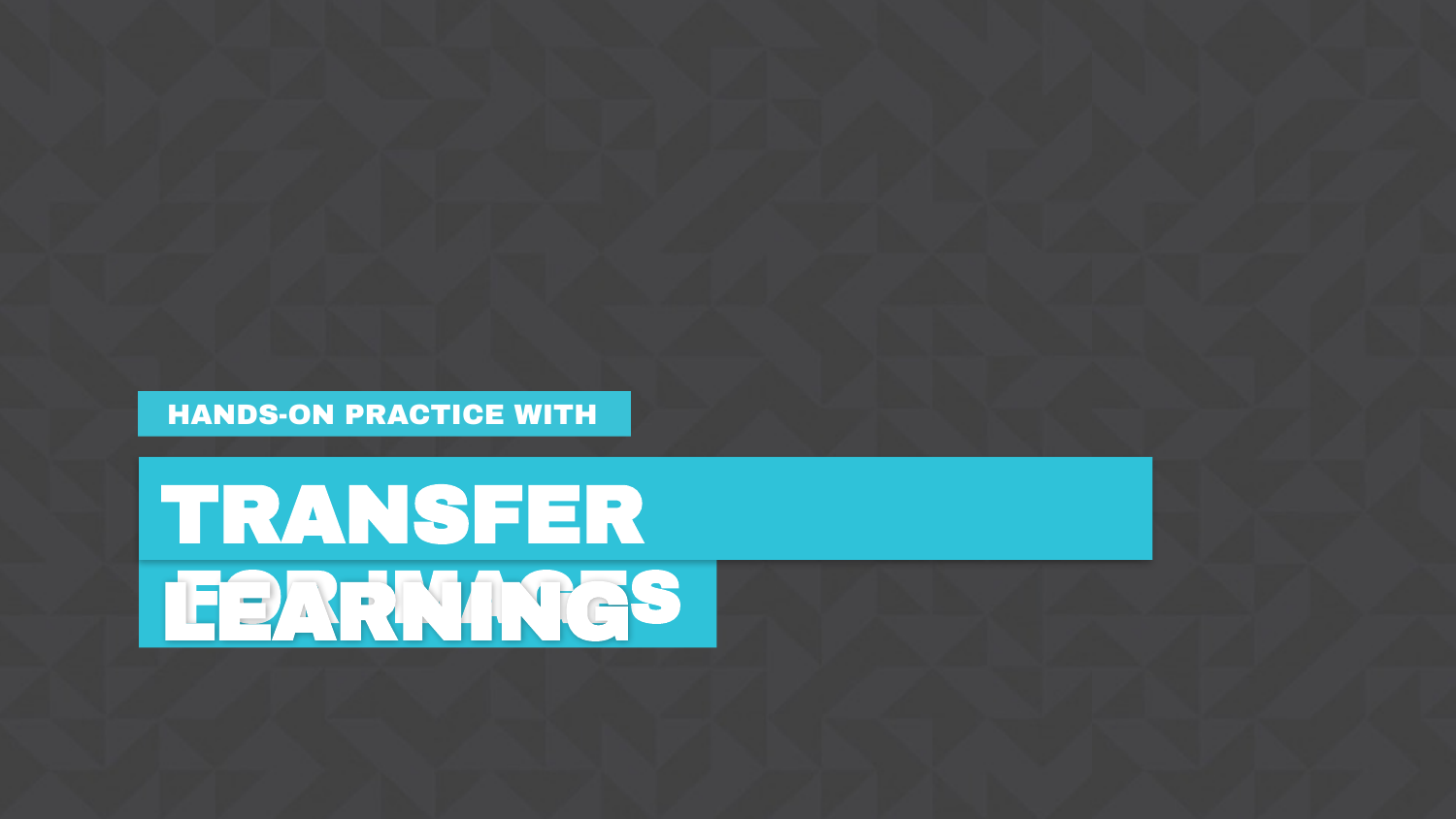

hands-on practice with
# Transfer learning
for images